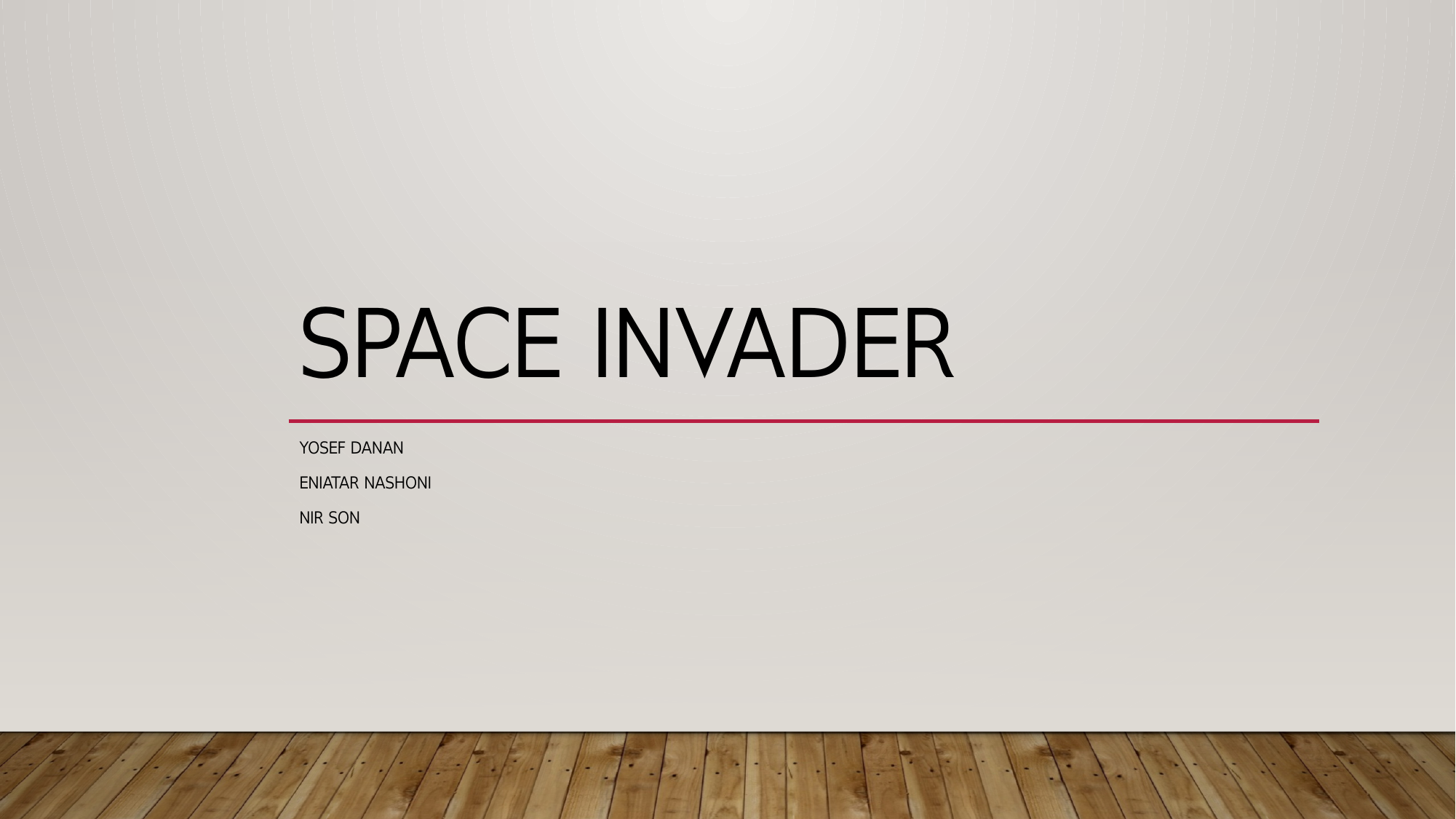

# Space invader
Yosef danan
Eniatar nashoni
Nir son